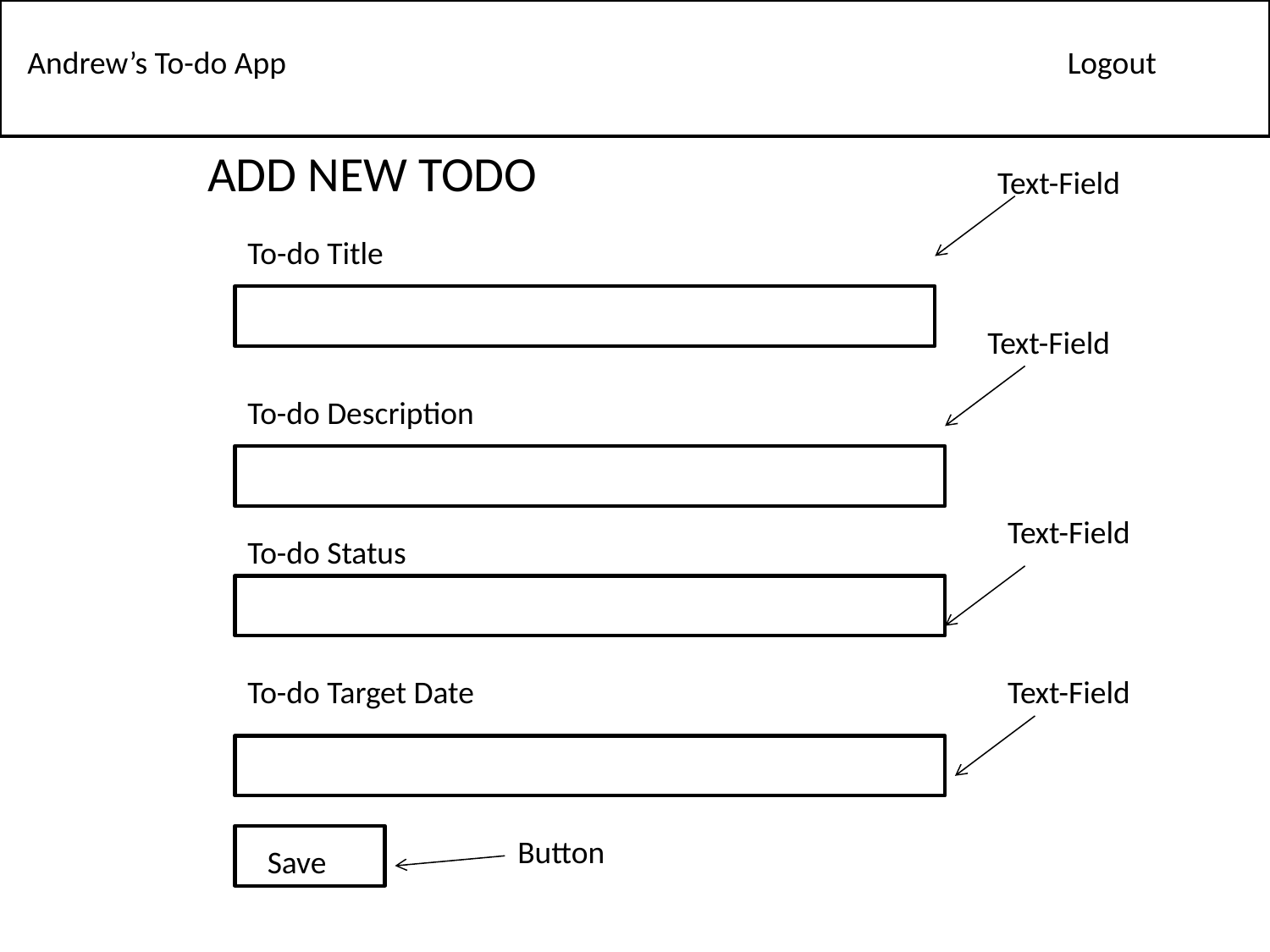

Andrew’s To-do App
Logout
ADD NEW TODO
Text-Field
To-do Title

Text-Field
To-do Description

Text-Field
To-do Status

To-do Target Date
Text-Field

Button
Save